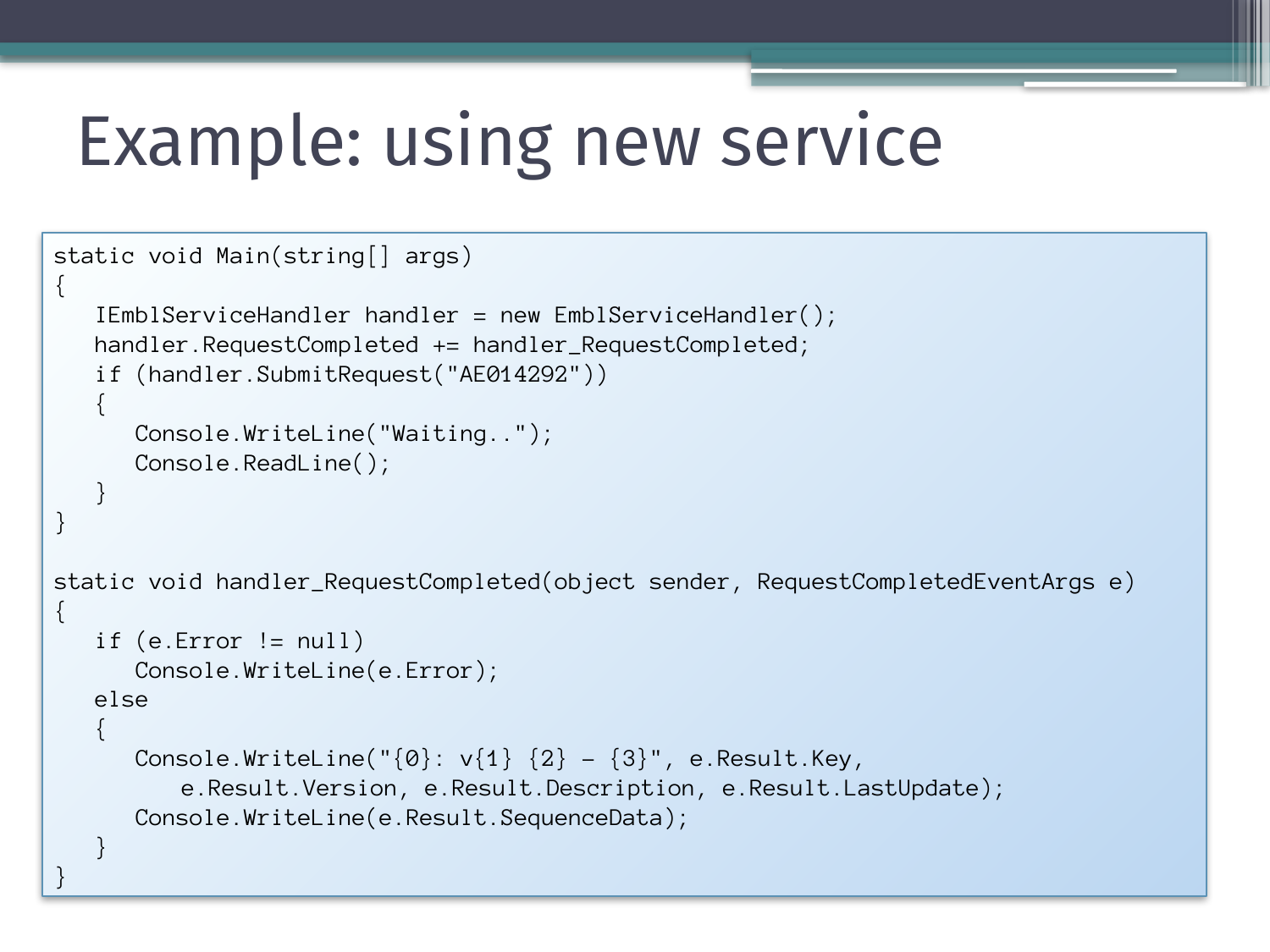

# Example: using new service
static void Main(string[] args)
{
   IEmblServiceHandler handler = new EmblServiceHandler();
   handler.RequestCompleted += handler_RequestCompleted;
   if (handler.SubmitRequest("AE014292"))
   {
      Console.WriteLine("Waiting..");
      Console.ReadLine();
   }
}

static void handler_RequestCompleted(object sender, RequestCompletedEventArgs e)
{
   if (e.Error != null)
      Console.WriteLine(e.Error);
   else
   {
      Console.WriteLine("{0}: v{1} {2} - {3}", e.Result.Key,
   	e.Result.Version, e.Result.Description, e.Result.LastUpdate);
      Console.WriteLine(e.Result.SequenceData);
   }
}